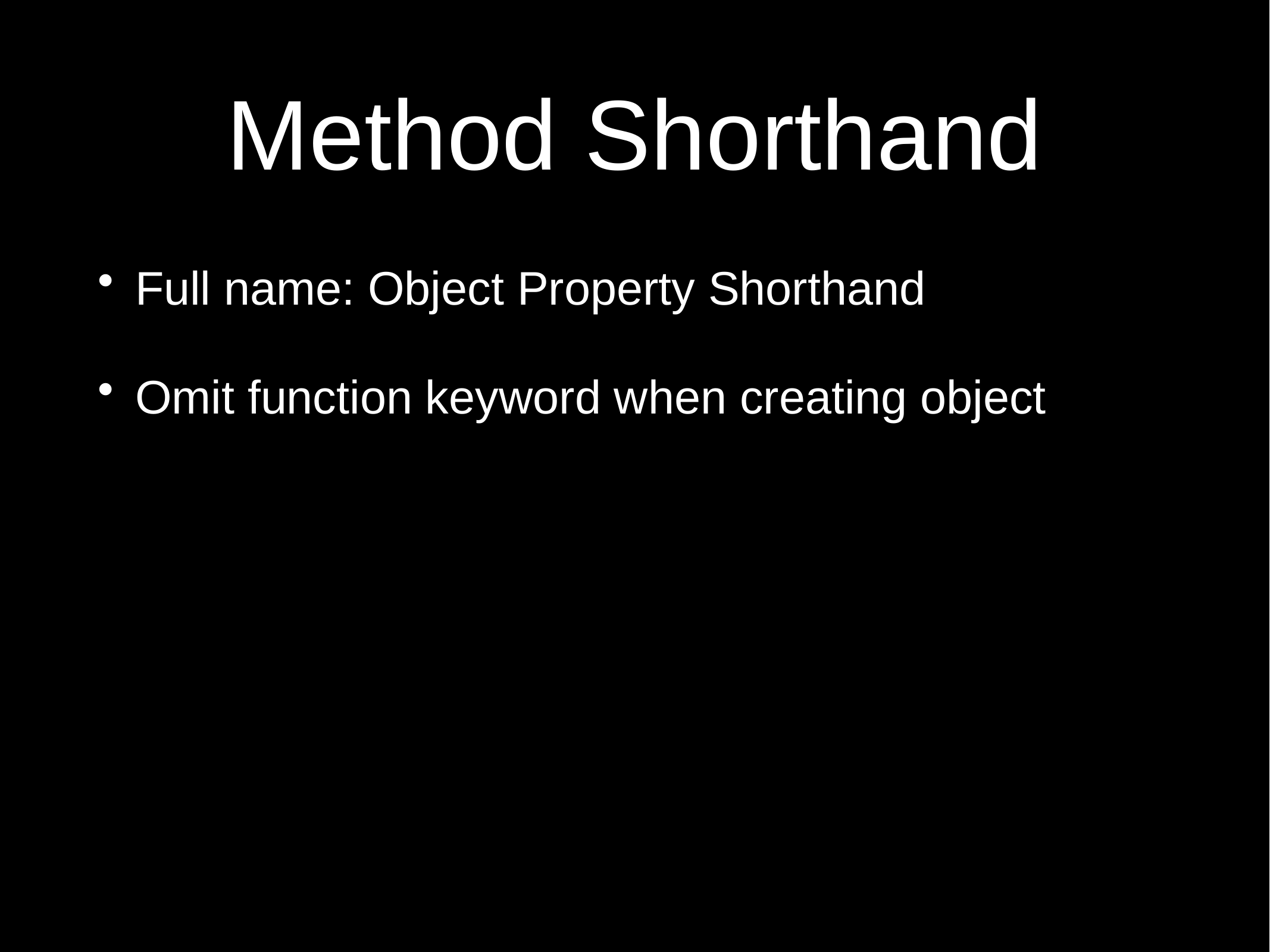

# Method Shorthand
Full name: Object Property Shorthand
Omit function keyword when creating object